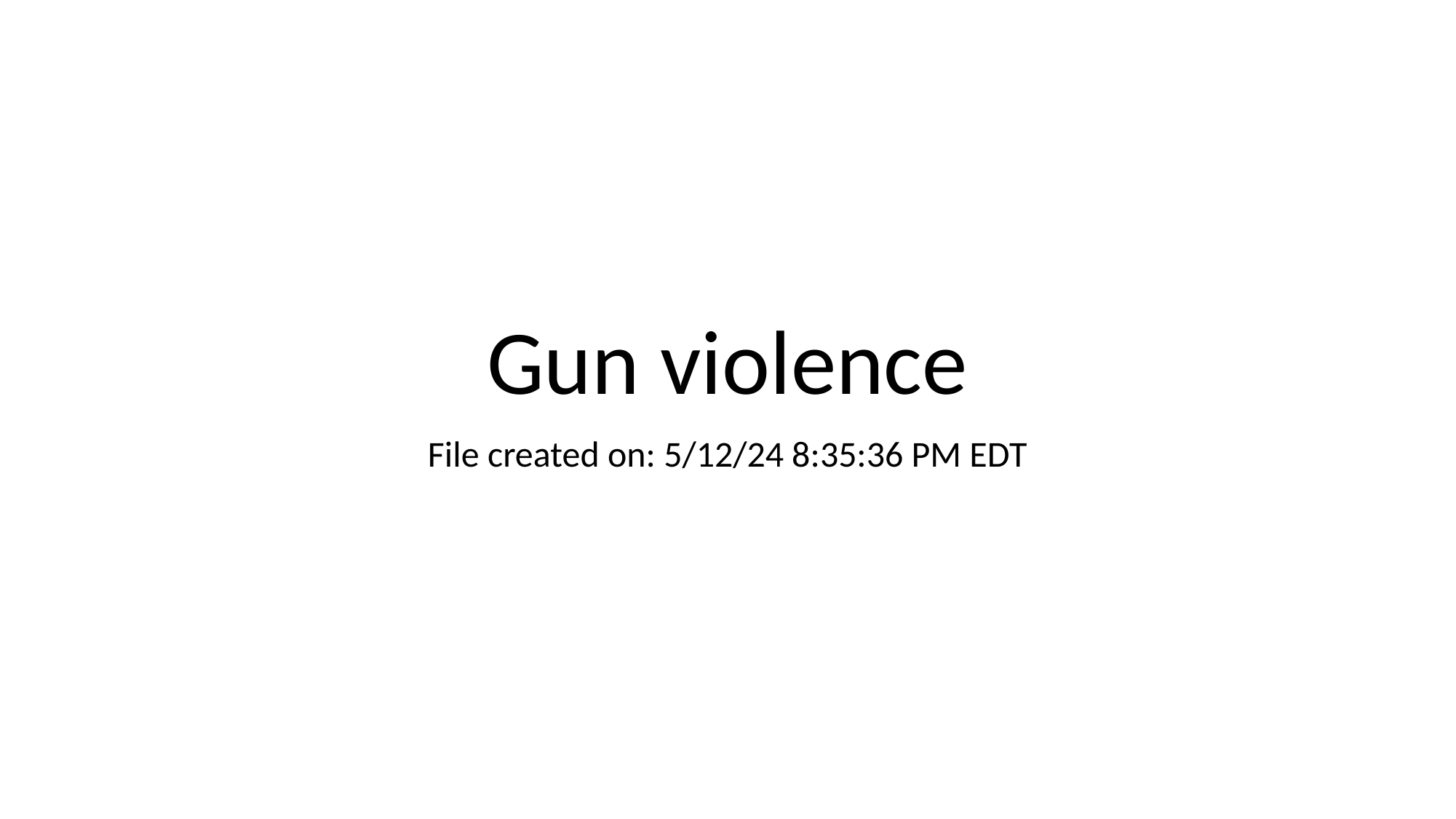

# Gun violence
File created on: 5/12/24 8:35:36 PM EDT